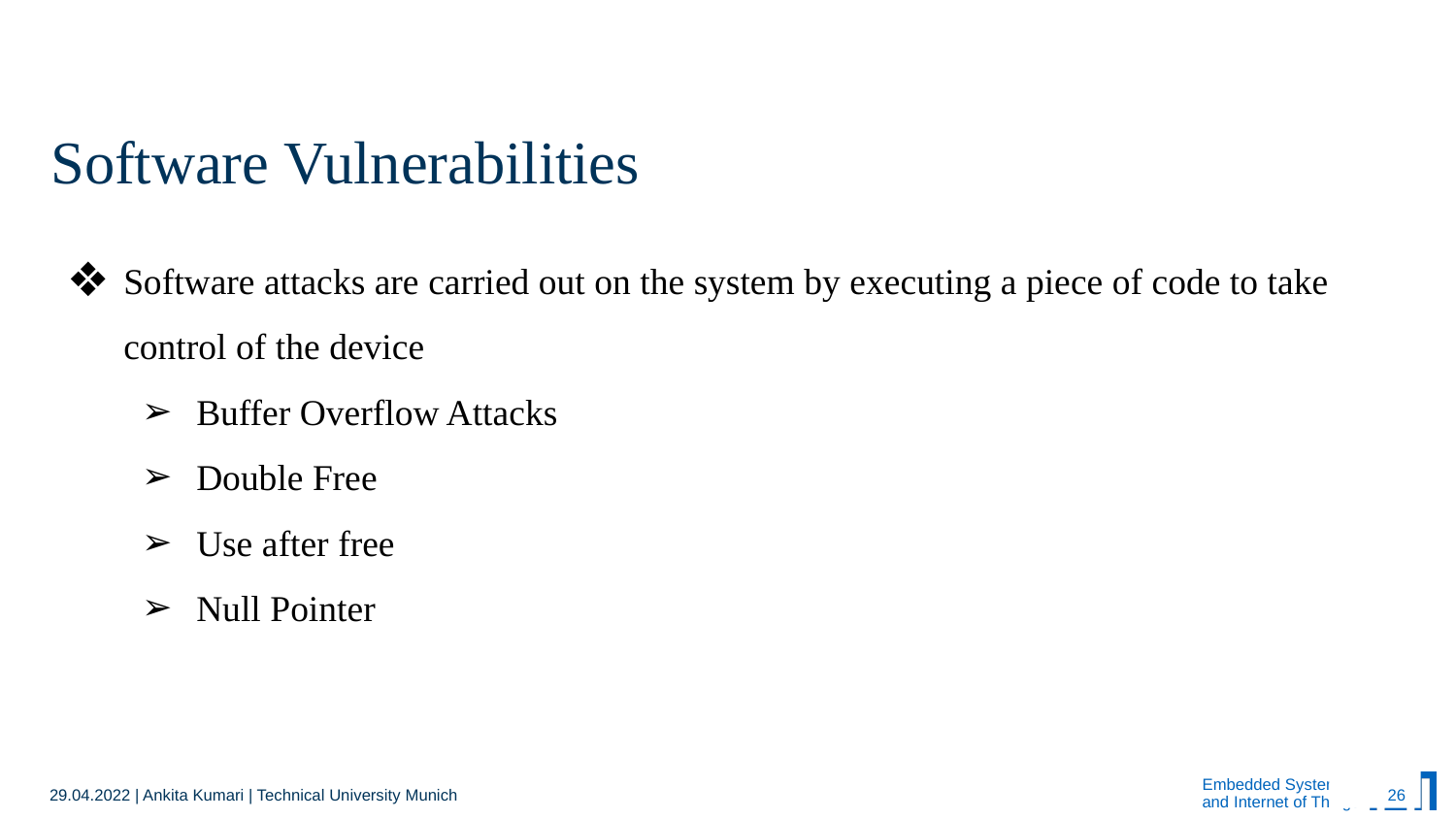

# Software Vulnerabilities
Software attacks are carried out on the system by executing a piece of code to take control of the device
Buffer Overflow Attacks
Double Free
Use after free
Null Pointer

29.04.2022 | Ankita Kumari | Technical University Munich
26